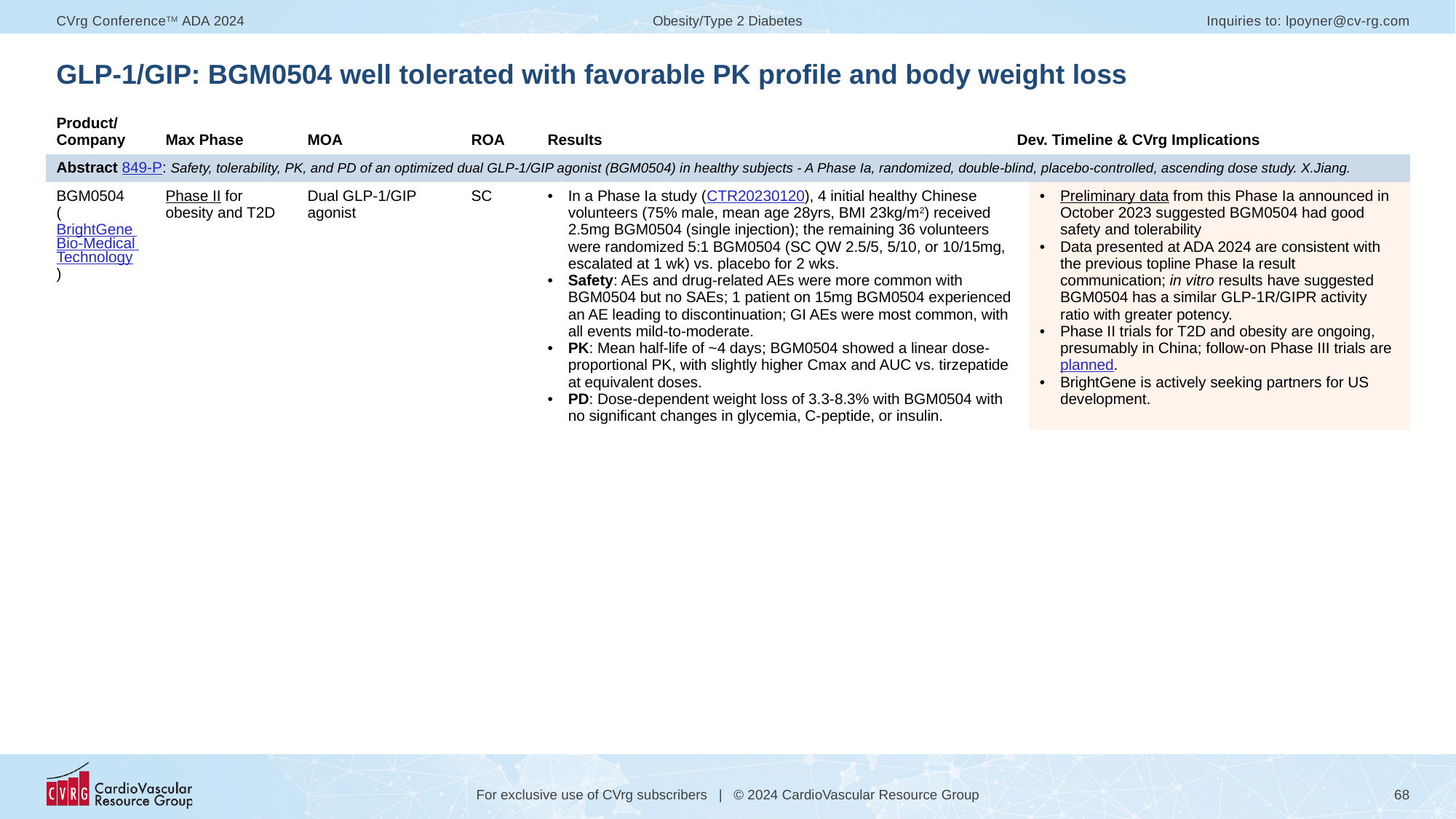

# GLP-1/GIP: BGM0504 well tolerated with favorable PK profile and body weight loss
| Product/ Company | Max Phase | MOA | ROA | Results | Dev. Timeline & CVrg Implications |  |
| --- | --- | --- | --- | --- | --- | --- |
| Abstract 849-P: Safety, tolerability, PK, and PD of an optimized dual GLP-1/GIP agonist (BGM0504) in healthy subjects - A Phase Ia, randomized, double-blind, placebo-controlled, ascending dose study. X.Jiang. |  |  |  |  |  |  |
| BGM0504 (BrightGene Bio-Medical Technology) | Phase II for obesity and T2D | Dual GLP-1/GIP agonist | SC | In a Phase Ia study (CTR20230120), 4 initial healthy Chinese volunteers (75% male, mean age 28yrs, BMI 23kg/m2) received 2.5mg BGM0504 (single injection); the remaining 36 volunteers were randomized 5:1 BGM0504 (SC QW 2.5/5, 5/10, or 10/15mg, escalated at 1 wk) vs. placebo for 2 wks. Safety: AEs and drug-related AEs were more common with BGM0504 but no SAEs; 1 patient on 15mg BGM0504 experienced an AE leading to discontinuation; GI AEs were most common, with all events mild-to-moderate. PK: Mean half-life of ~4 days; BGM0504 showed a linear dose-proportional PK, with slightly higher Cmax and AUC vs. tirzepatide at equivalent doses. PD: Dose-dependent weight loss of 3.3-8.3% with BGM0504 with no significant changes in glycemia, C-peptide, or insulin. | Preliminary data from this Phase Ia announced in October 2023 suggested BGM0504 had good safety and tolerability Data presented at ADA 2024 are consistent with the previous topline Phase Ia result communication; in vitro results have suggested BGM0504 has a similar GLP-1R/GIPR activity ratio with greater potency. Phase II trials for T2D and obesity are ongoing, presumably in China; follow-on Phase III trials are planned. BrightGene is actively seeking partners for US development. | Preliminary data from this Phase Ia announced in October 2023 suggested BGM0504 had good safety and tolerability Data presented at ADA 2024 are consistent with the previous topline Phase Ia result communication; in vitro results have suggested BGM0504 has a similar GLP-1R/GIPR activity ratio with greater potency. Phase II trials for T2D and obesity are ongoing, presumably in China; follow-on Phase III trials are planned. BrightGene is actively seeking partners for US development. |